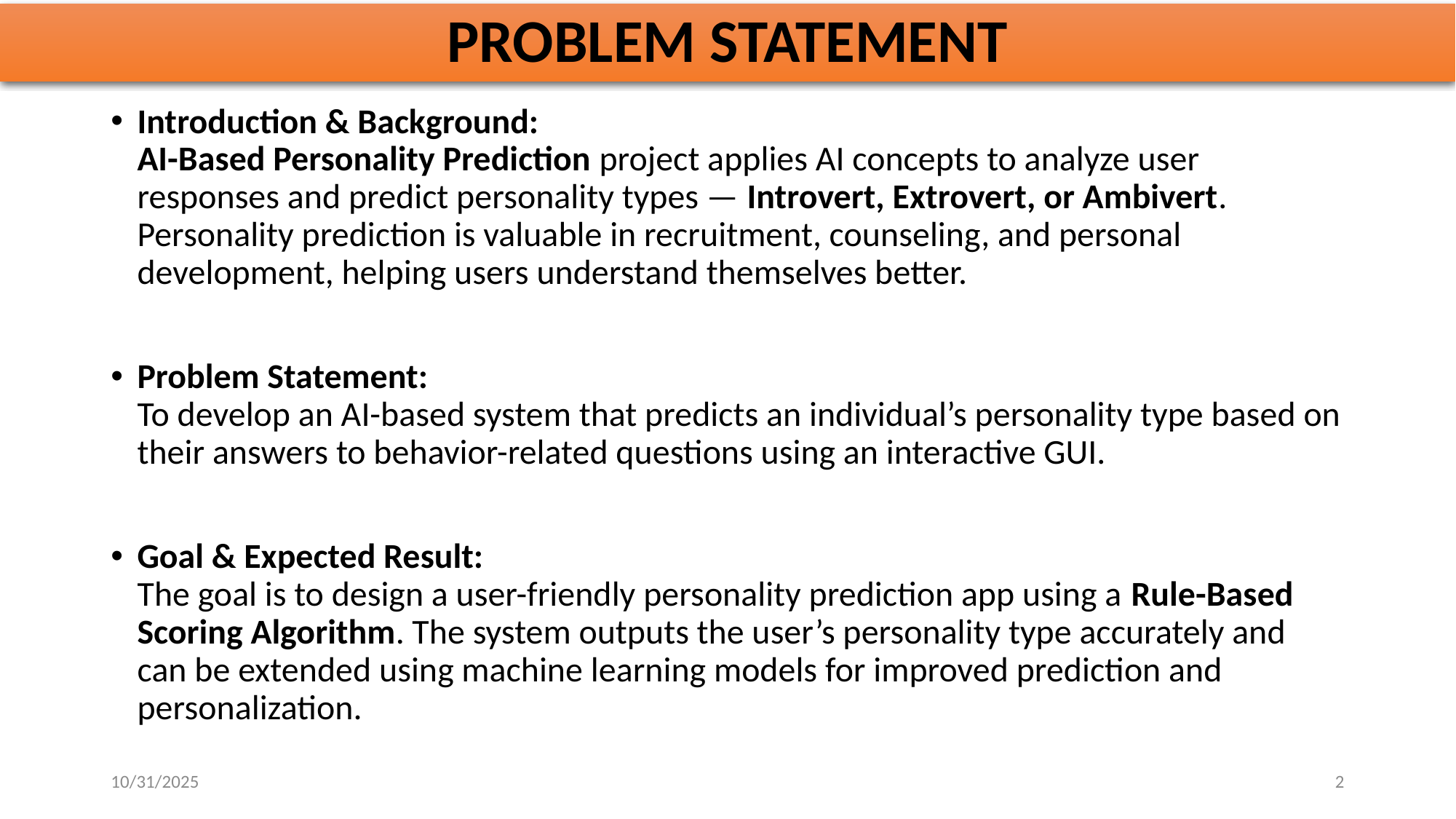

# PROBLEM STATEMENT
Introduction & Background:
AI-Based Personality Prediction project applies AI concepts to analyze user responses and predict personality types — Introvert, Extrovert, or Ambivert. Personality prediction is valuable in recruitment, counseling, and personal development, helping users understand themselves better.

Problem Statement:
To develop an AI-based system that predicts an individual’s personality type based on their answers to behavior-related questions using an interactive GUI.

Goal & Expected Result:
The goal is to design a user-friendly personality prediction app using a Rule-Based Scoring Algorithm. The system outputs the user’s personality type accurately and can be extended using machine learning models for improved prediction and personalization.

10/31/2025
2